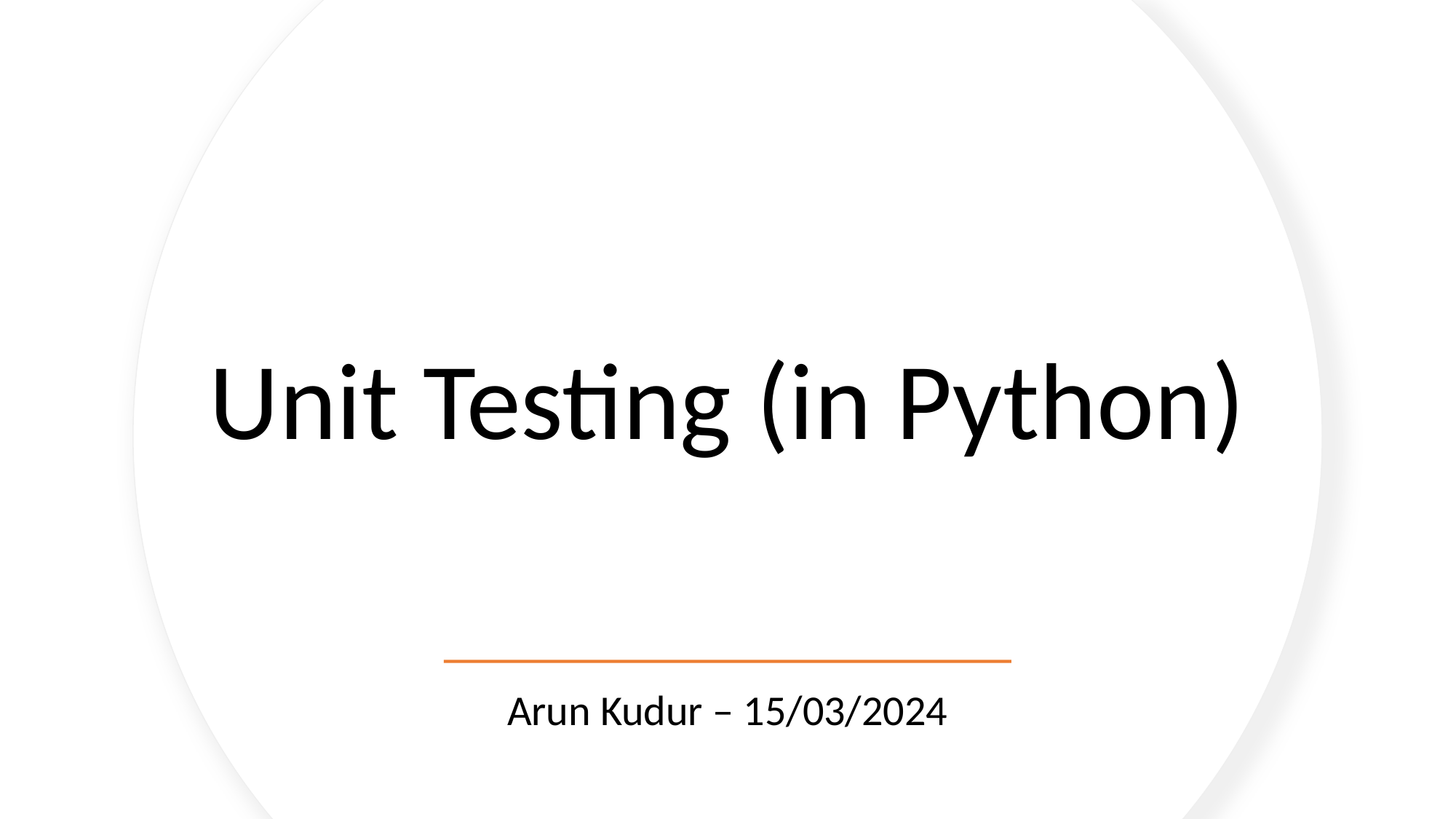

# Unit Testing (in Python)

Arun Kudur – 15/03/2024